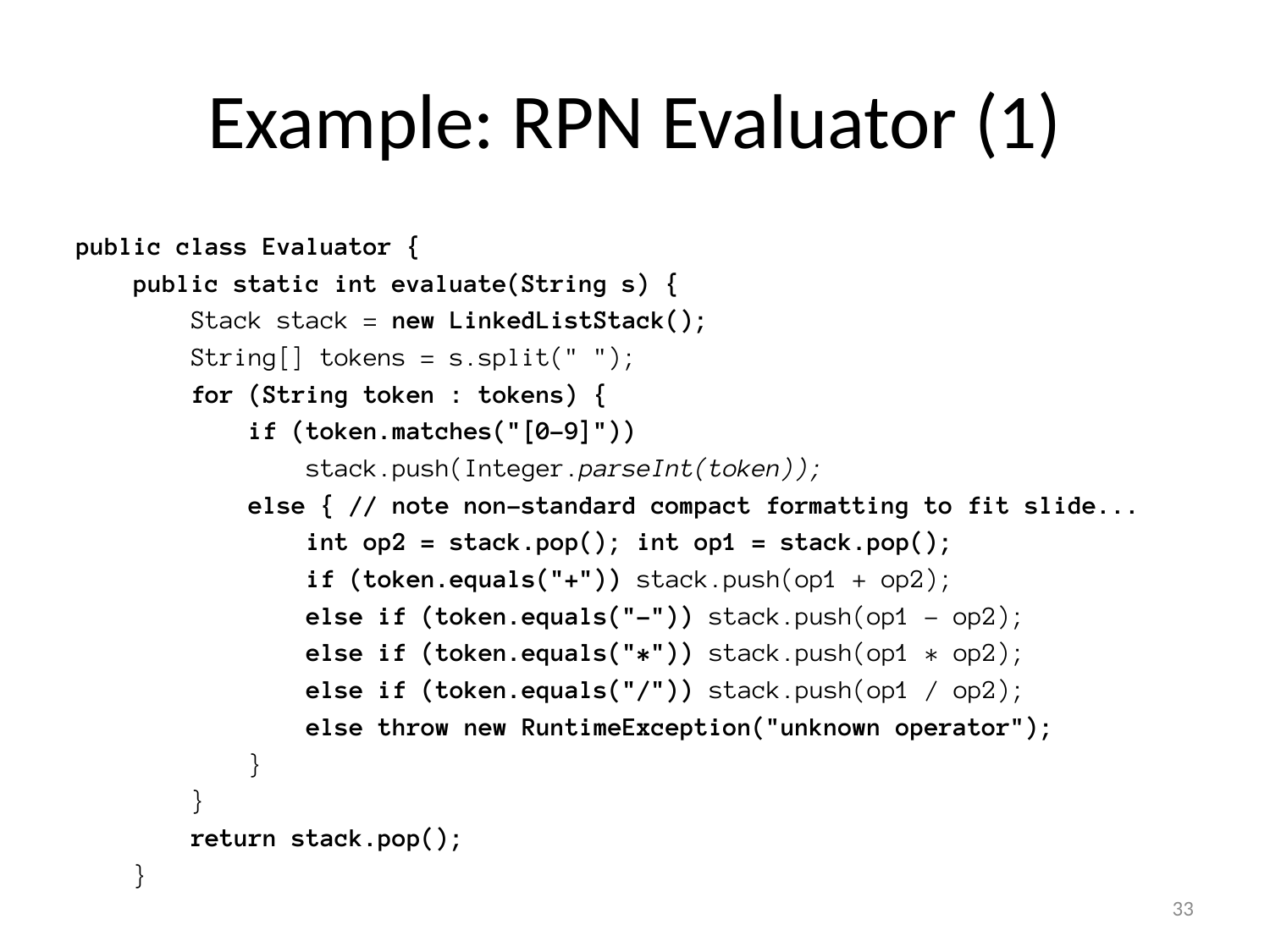

# Example: RPN Evaluator (1)
public class Evaluator {
    public static int evaluate(String s) {
        Stack stack = new LinkedListStack();
        String[] tokens = s.split(" ");
        for (String token : tokens) {
            if (token.matches("[0-9]"))
                stack.push(Integer.parseInt(token));
            else { // note non-standard compact formatting to fit slide...
                int op2 = stack.pop(); int op1 = stack.pop();
                if (token.equals("+")) stack.push(op1 + op2);
                else if (token.equals("-")) stack.push(op1 - op2);
                else if (token.equals("*")) stack.push(op1 * op2);
                else if (token.equals("/")) stack.push(op1 / op2);
                else throw new RuntimeException("unknown operator");
            }
        }
        return stack.pop();
    }
33